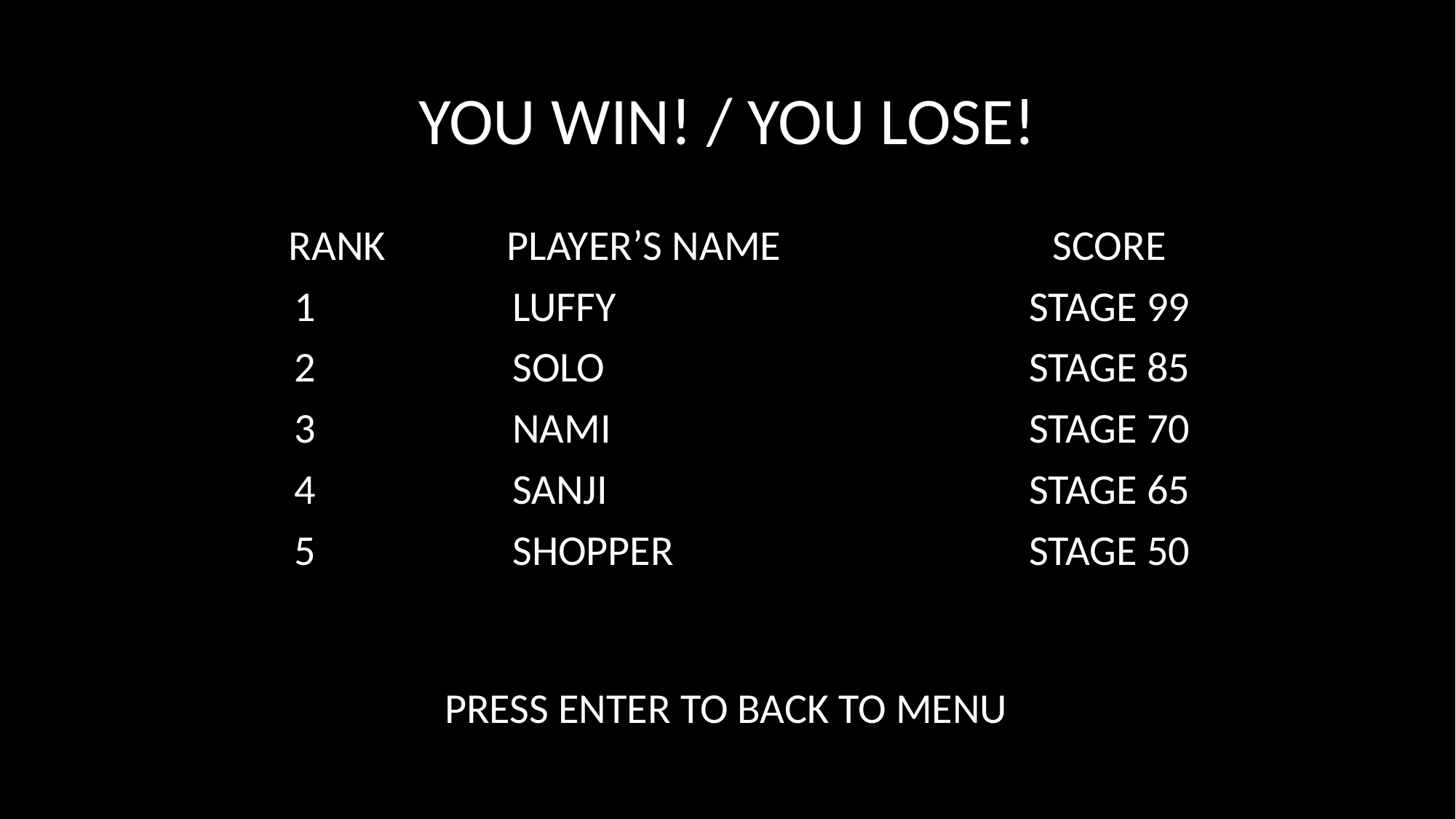

# YOU WIN! / YOU LOSE!
RANK		PLAYER’S NAME			SCORE
   1		   LUFFY				STAGE 99
   2		   SOLO				STAGE 85
   3		   NAMI				STAGE 70
   4		   SANJI				STAGE 65
   5		   SHOPPER				STAGE 50
PRESS ENTER TO BACK TO MENU